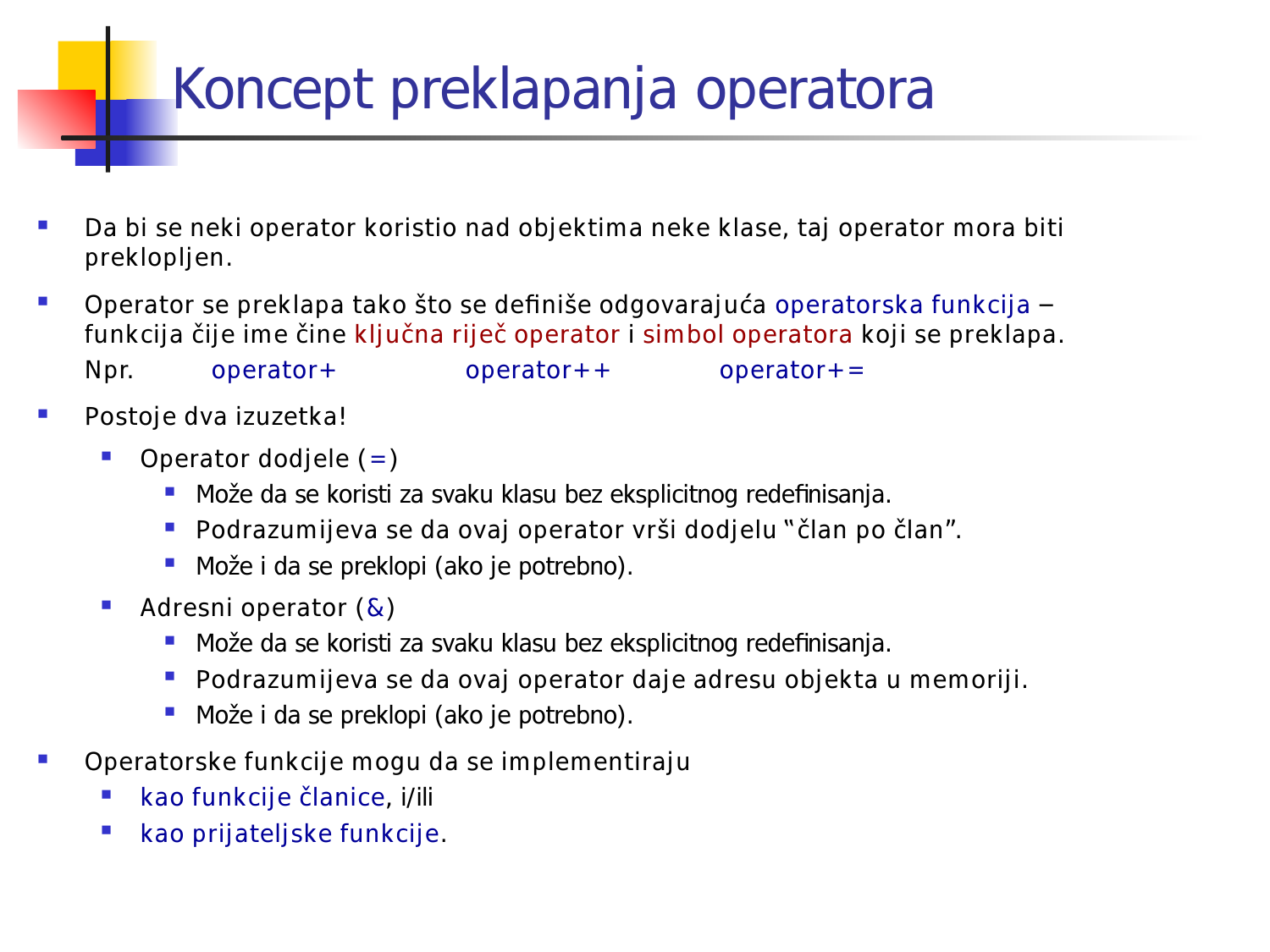

Koncept preklapanja operatora
Da bi se neki operator koristio nad objektima neke klase, taj operator mora biti preklopljen.
Operator se preklapa tako što se definiše odgovarajuća operatorska funkcija – funkcija čije ime čine ključna riječ operator i simbol operatora koji se preklapa.
	Npr.	operator+	operator++	operator+=
Postoje dva izuzetka!
Operator dodjele (=)
Može da se koristi za svaku klasu bez eksplicitnog redefinisanja.
Podrazumijeva se da ovaj operator vrši dodjelu “član po član”.
Može i da se preklopi (ako je potrebno).
Adresni operator (&)
Može da se koristi za svaku klasu bez eksplicitnog redefinisanja.
Podrazumijeva se da ovaj operator daje adresu objekta u memoriji.
Može i da se preklopi (ako je potrebno).
Operatorske funkcije mogu da se implementiraju
kao funkcije članice, i/ili
kao prijateljske funkcije.